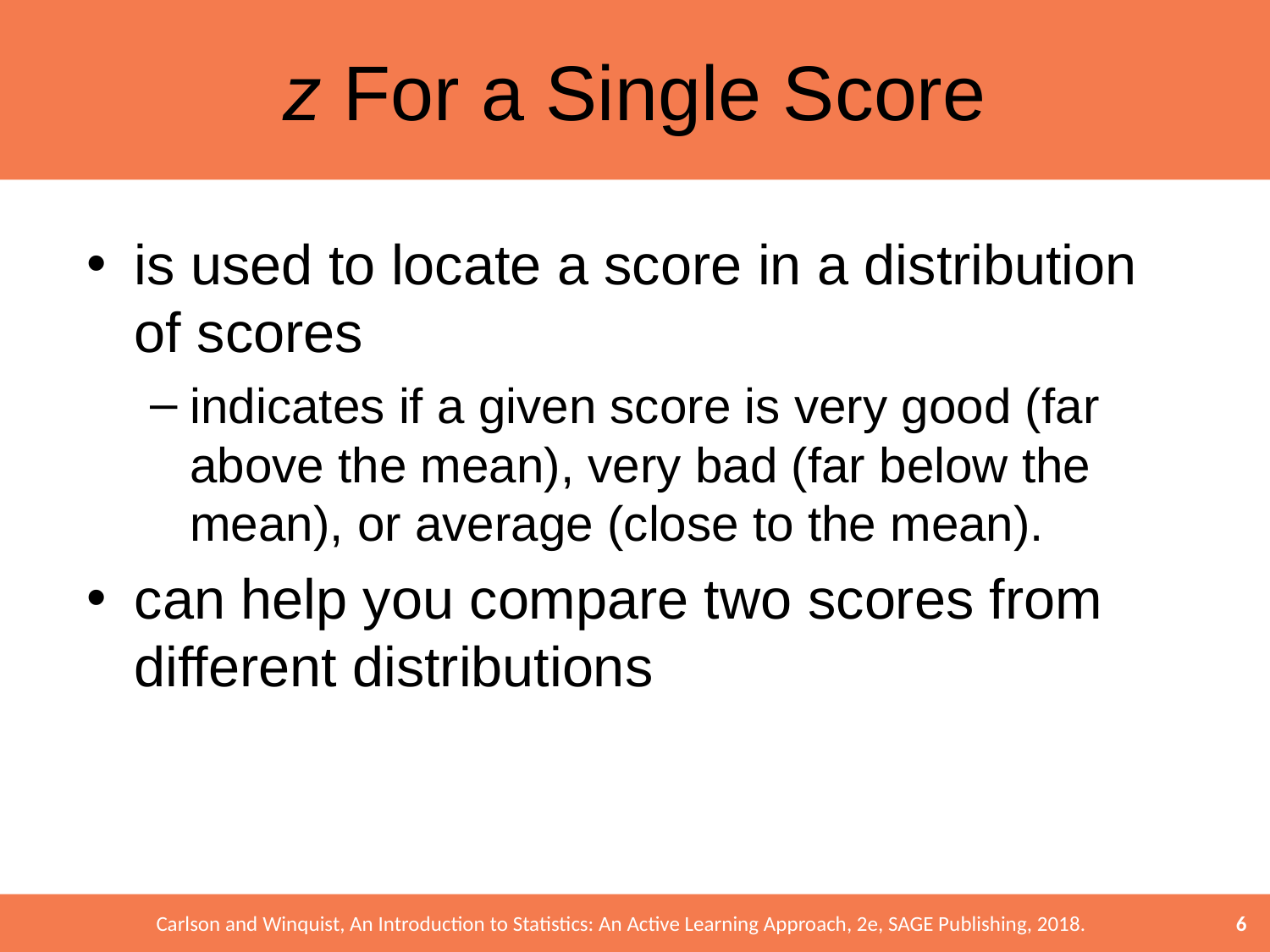

# z For a Single Score
is used to locate a score in a distribution of scores
indicates if a given score is very good (far above the mean), very bad (far below the mean), or average (close to the mean).
can help you compare two scores from different distributions
6
Carlson and Winquist, An Introduction to Statistics: An Active Learning Approach, 2e, SAGE Publishing, 2018.